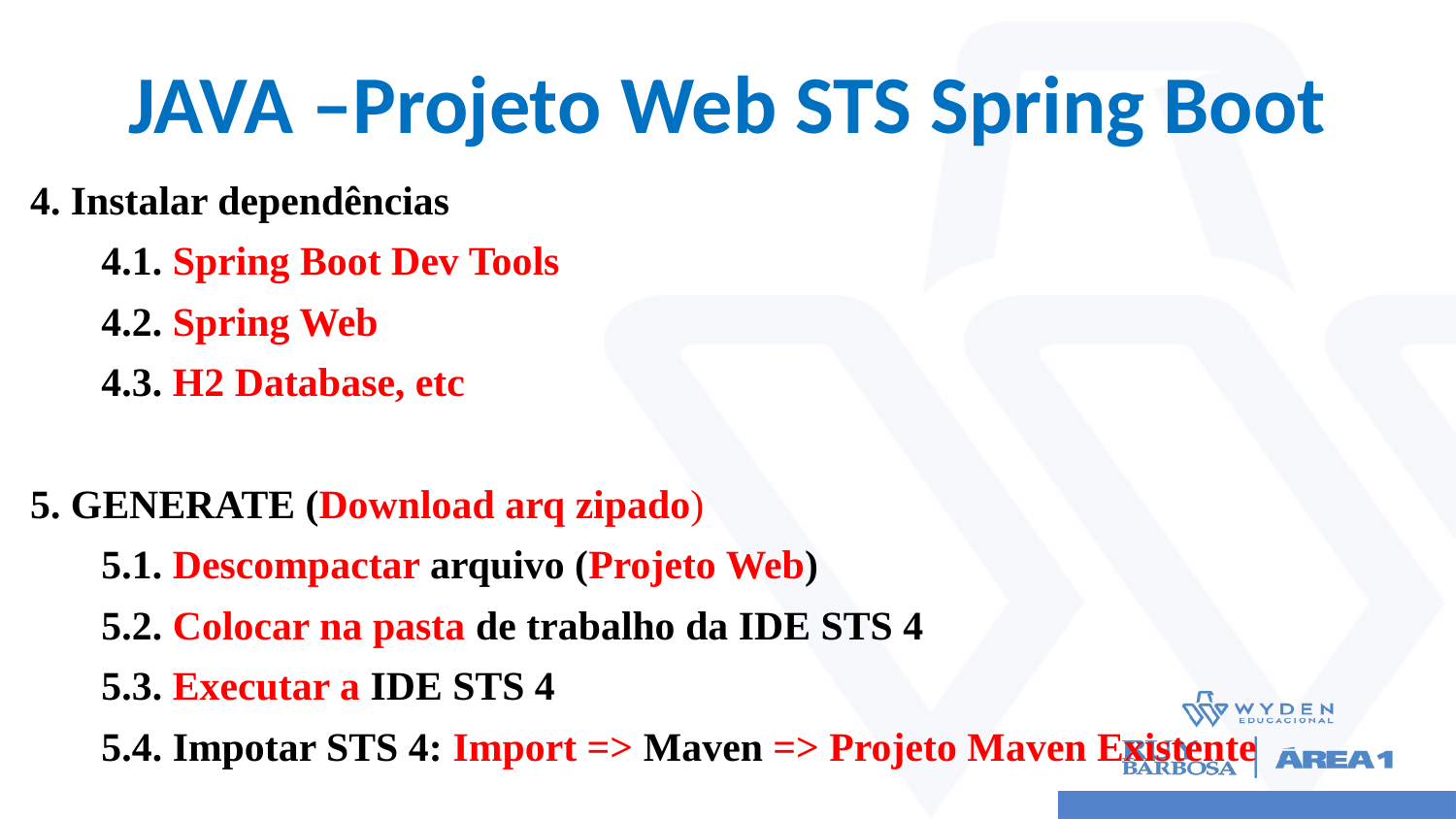

# JAVA –Projeto Web STS Spring Boot
4. Instalar dependências
4.1. Spring Boot Dev Tools
4.2. Spring Web
4.3. H2 Database, etc

5. GENERATE (Download arq zipado)
5.1. Descompactar arquivo (Projeto Web)
5.2. Colocar na pasta de trabalho da IDE STS 4
5.3. Executar a IDE STS 4
5.4. Impotar STS 4: Import => Maven => Projeto Maven Existente